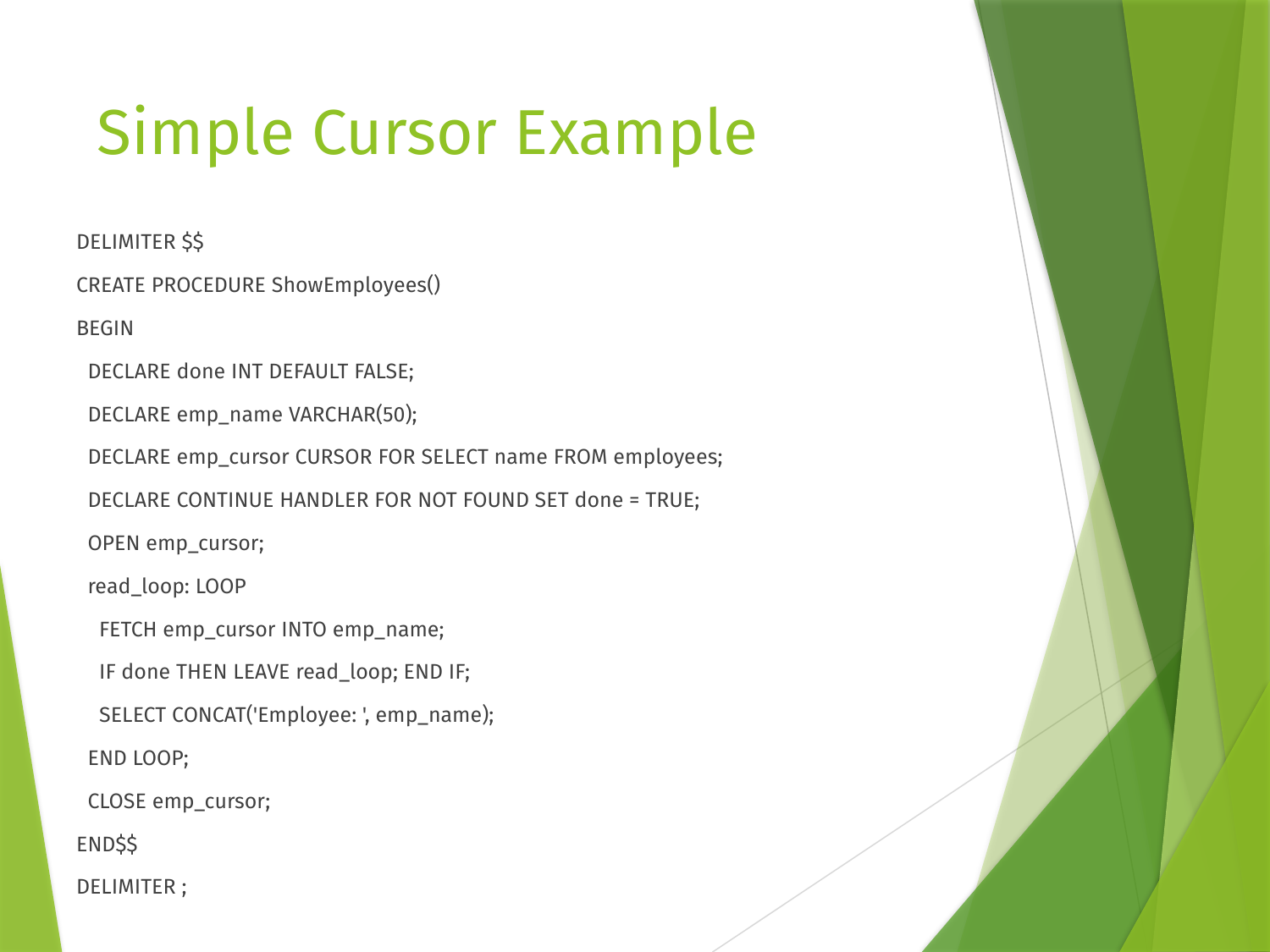

# Simple Cursor Example
DELIMITER $$
CREATE PROCEDURE ShowEmployees()
BEGIN
  DECLARE done INT DEFAULT FALSE;
  DECLARE emp_name VARCHAR(50);
  DECLARE emp_cursor CURSOR FOR SELECT name FROM employees;
  DECLARE CONTINUE HANDLER FOR NOT FOUND SET done = TRUE;
  OPEN emp_cursor;
  read_loop: LOOP
    FETCH emp_cursor INTO emp_name;
    IF done THEN LEAVE read_loop; END IF;
    SELECT CONCAT('Employee: ', emp_name);
  END LOOP;
  CLOSE emp_cursor;
END$$
DELIMITER ;